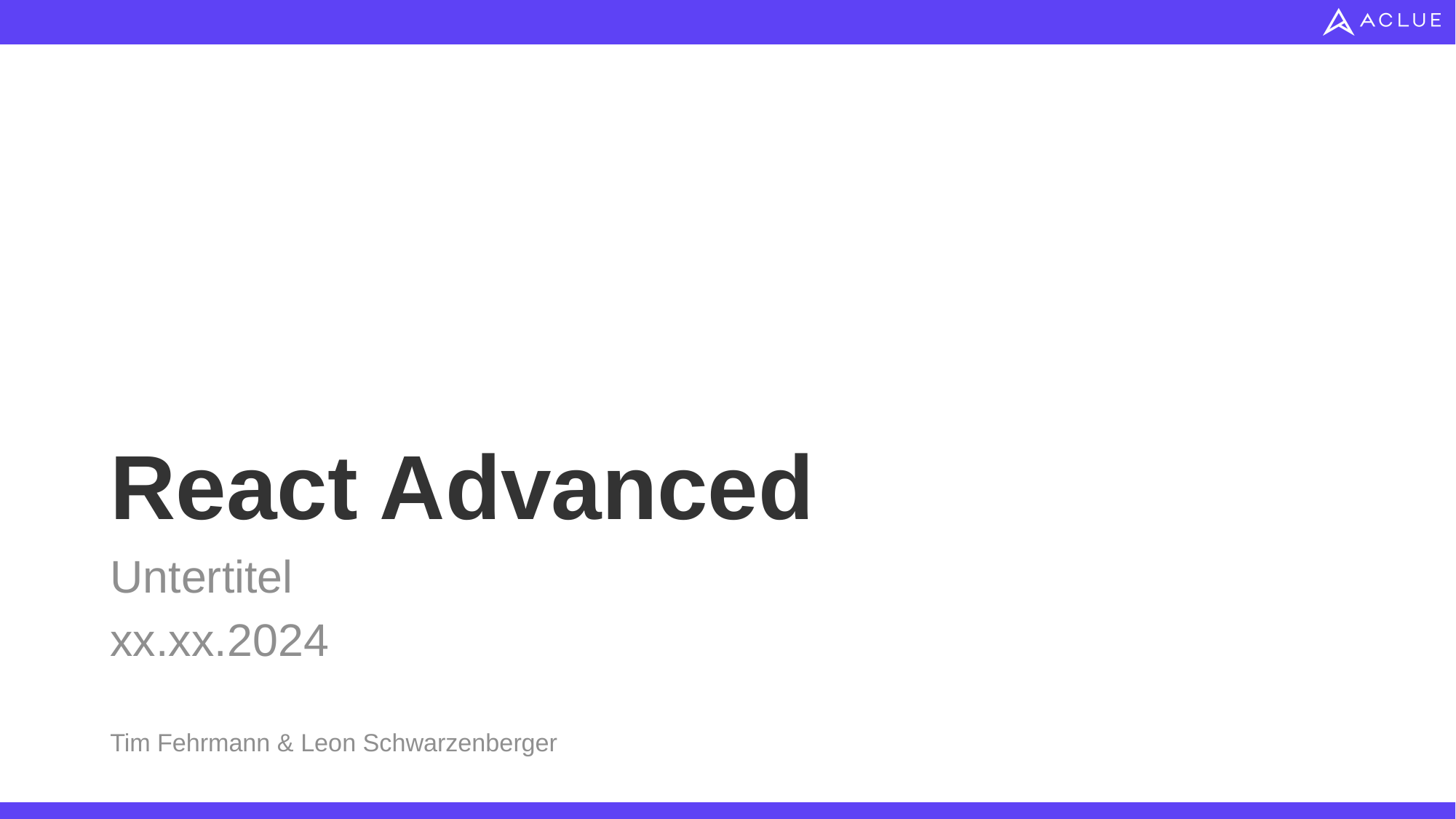

# React Advanced
Untertitel
xx.xx.2024
Tim Fehrmann & Leon Schwarzenberger